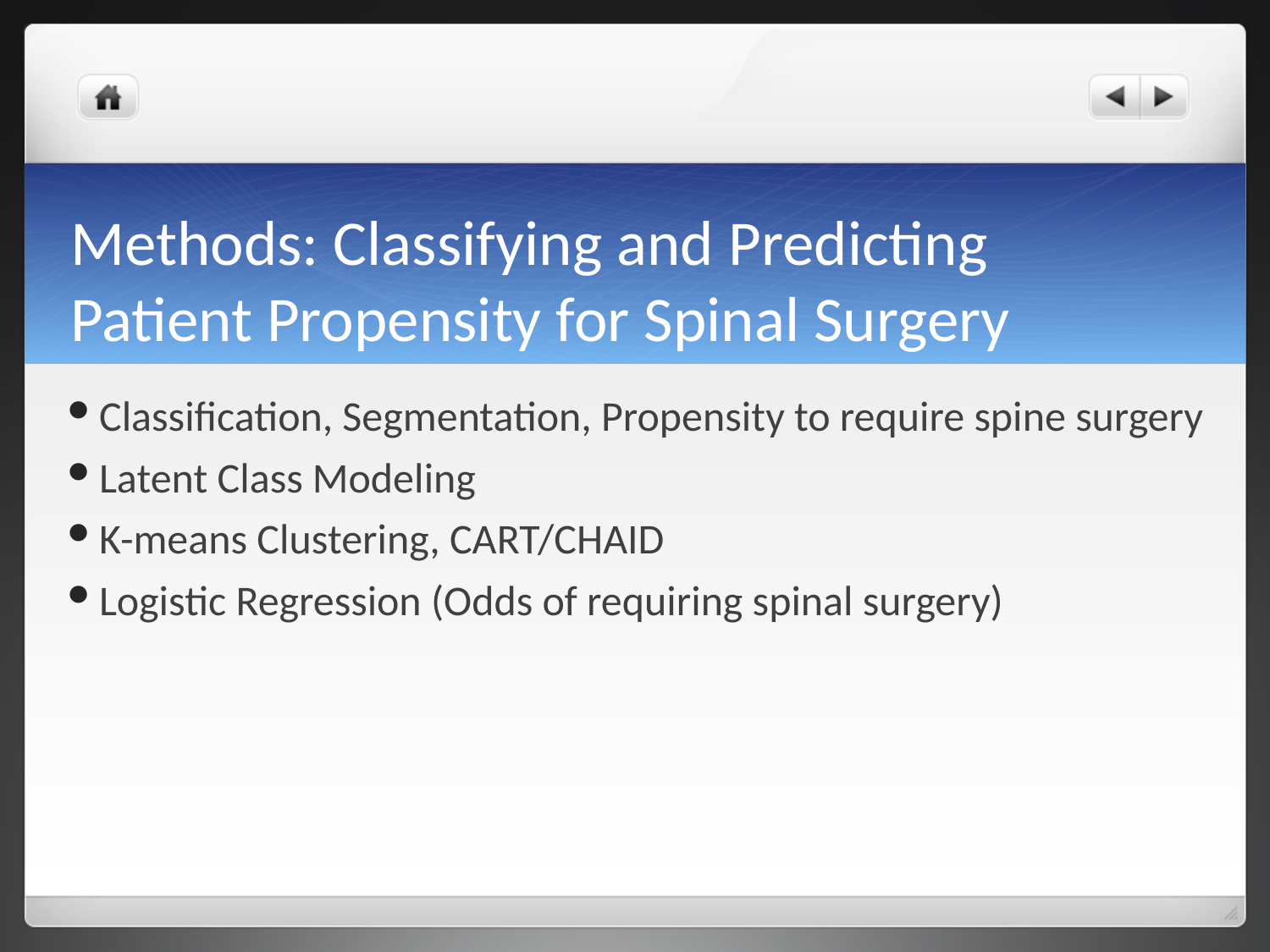

# Methods: Classifying and Predicting Patient Propensity for Spinal Surgery
Classification, Segmentation, Propensity to require spine surgery
Latent Class Modeling
K-means Clustering, CART/CHAID
Logistic Regression (Odds of requiring spinal surgery)